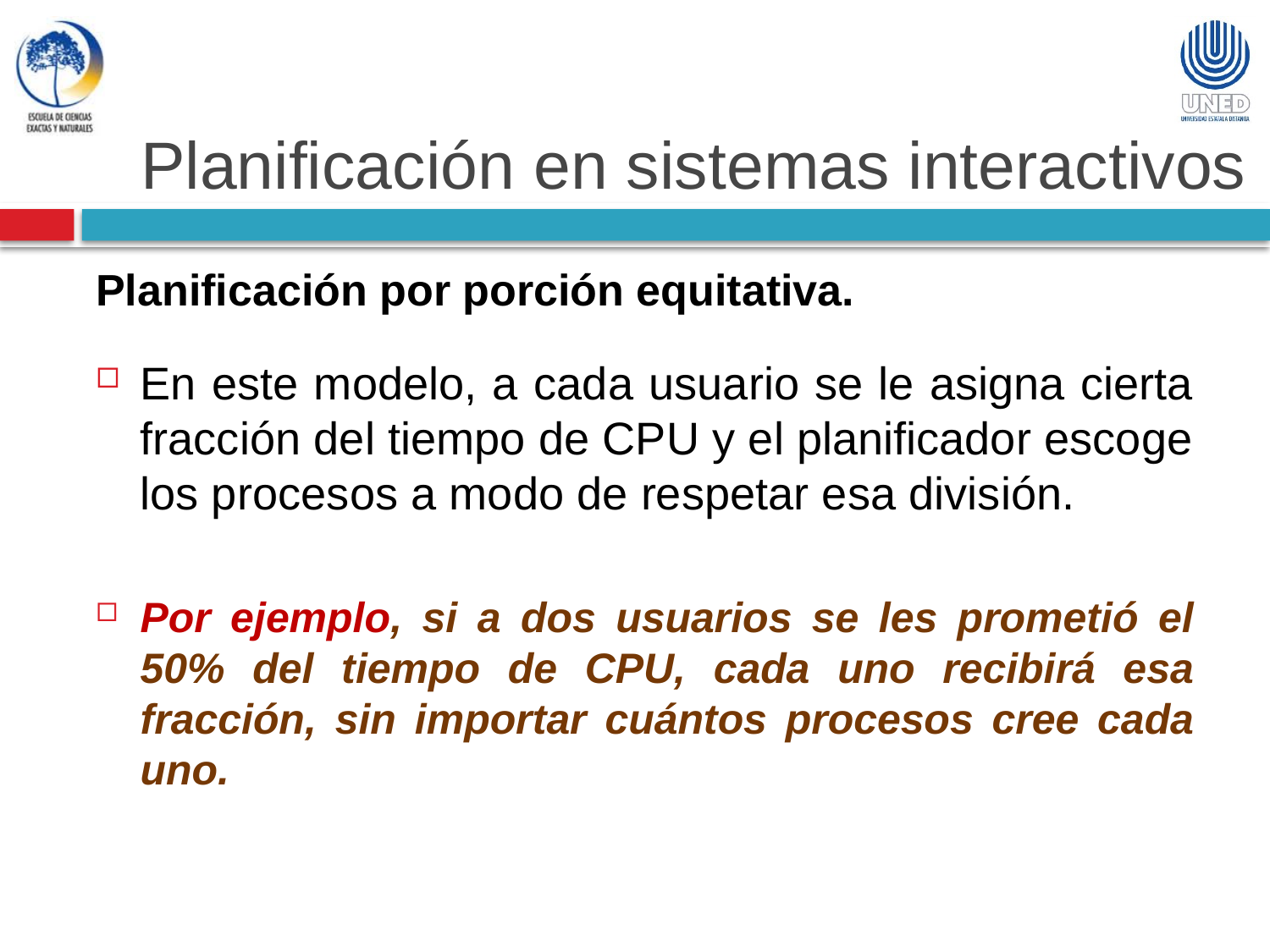

Planificación en sistemas interactivos
Planificación por porción equitativa.

En este modelo, a cada usuario se le asigna cierta fracción del tiempo de CPU y el planificador escoge los procesos a modo de respetar esa división.

Por ejemplo, si a dos usuarios se les prometió el 50% del tiempo de CPU, cada uno recibirá esa fracción, sin importar cuántos procesos cree cada uno.